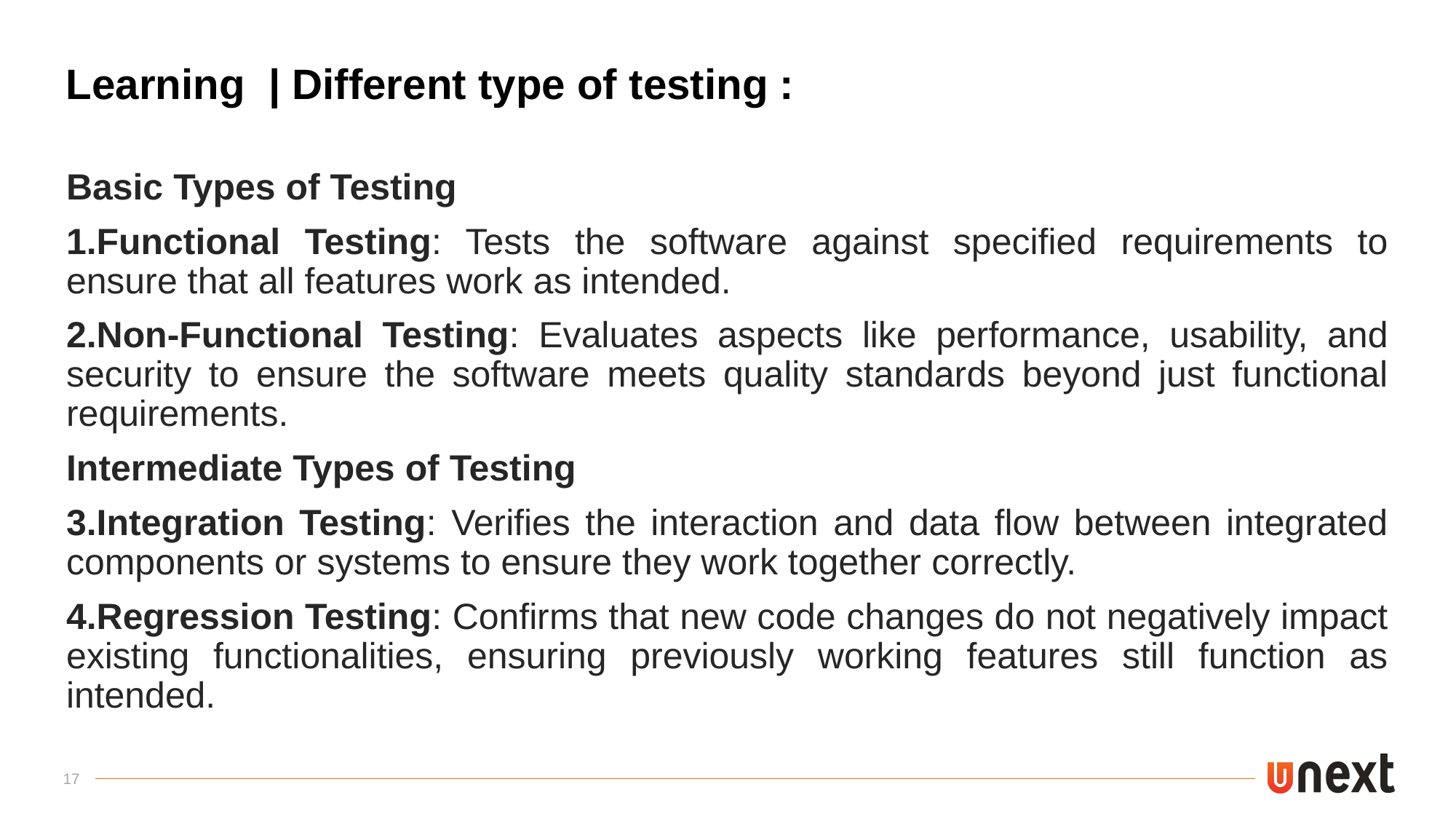

# Learning  | Different type of testing :
Basic Types of Testing
Functional Testing: Tests the software against specified requirements to ensure that all features work as intended.
Non-Functional Testing: Evaluates aspects like performance, usability, and security to ensure the software meets quality standards beyond just functional requirements.
Intermediate Types of Testing
Integration Testing: Verifies the interaction and data flow between integrated components or systems to ensure they work together correctly.
Regression Testing: Confirms that new code changes do not negatively impact existing functionalities, ensuring previously working features still function as intended.

17